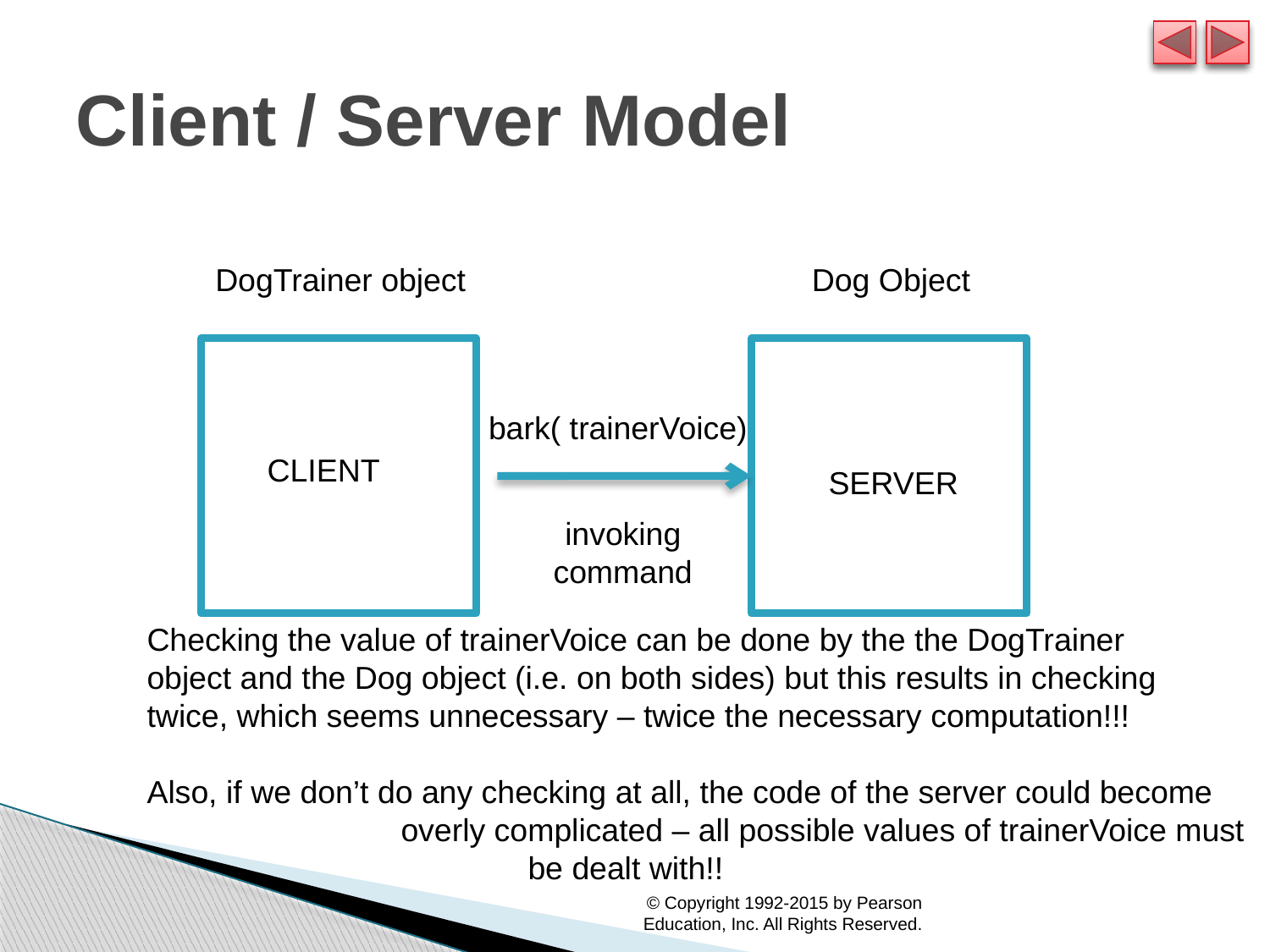

# Client / Server Model
DogTrainer object
Dog Object

bark( trainerVoice)
CLIENT
SERVER
invoking
command
Checking the value of trainerVoice can be done by the the DogTrainer
object and the Dog object (i.e. on both sides) but this results in checking
twice, which seems unnecessary – twice the necessary computation!!!

Also, if we don’t do any checking at all, the code of the server could become
		overly complicated – all possible values of trainerVoice must
			be dealt with!!
© Copyright 1992-2015 by Pearson Education, Inc. All Rights Reserved.